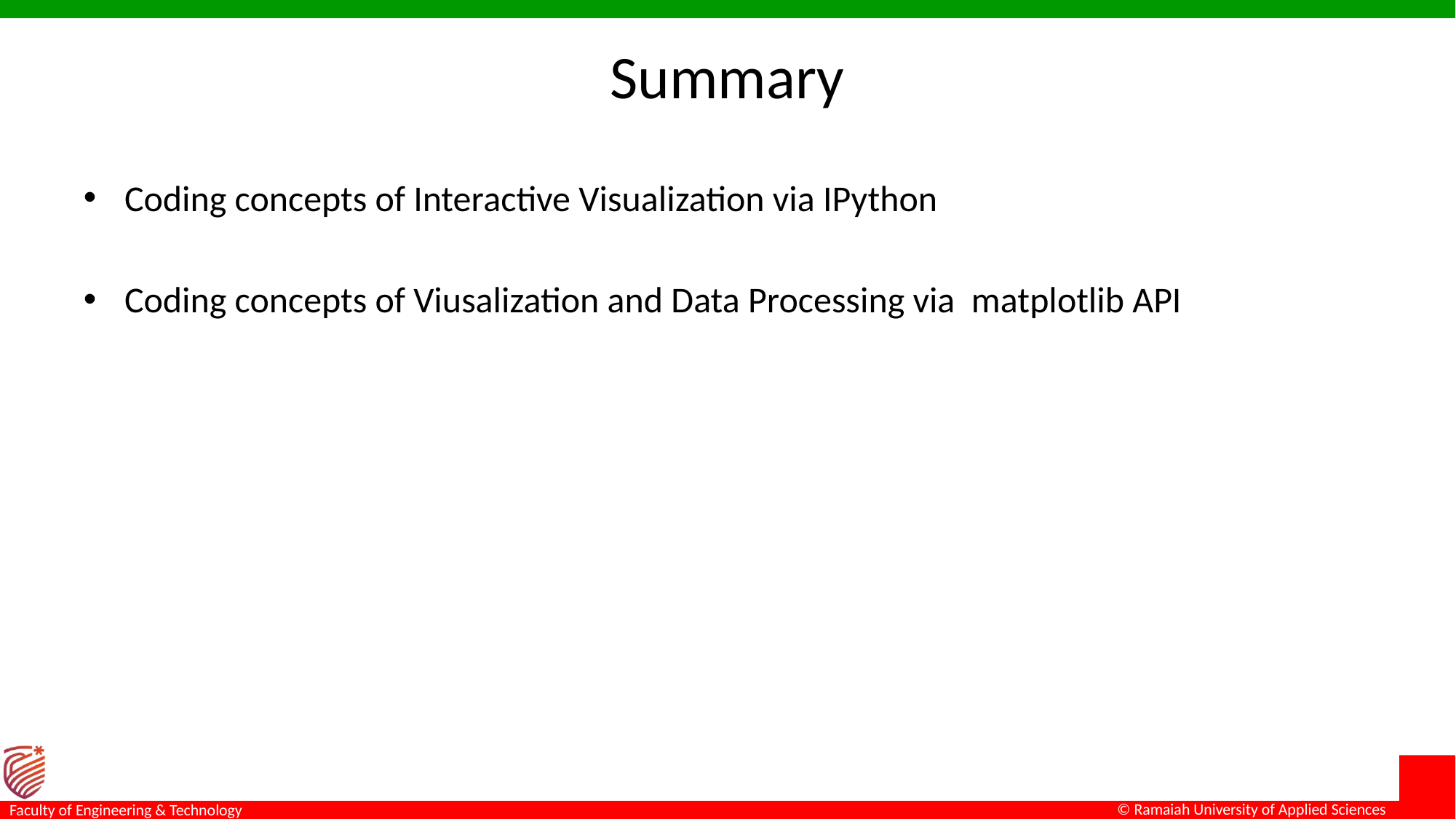

# Summary
Coding concepts of Interactive Visualization via IPython

Coding concepts of Viusalization and Data Processing via  matplotlib API